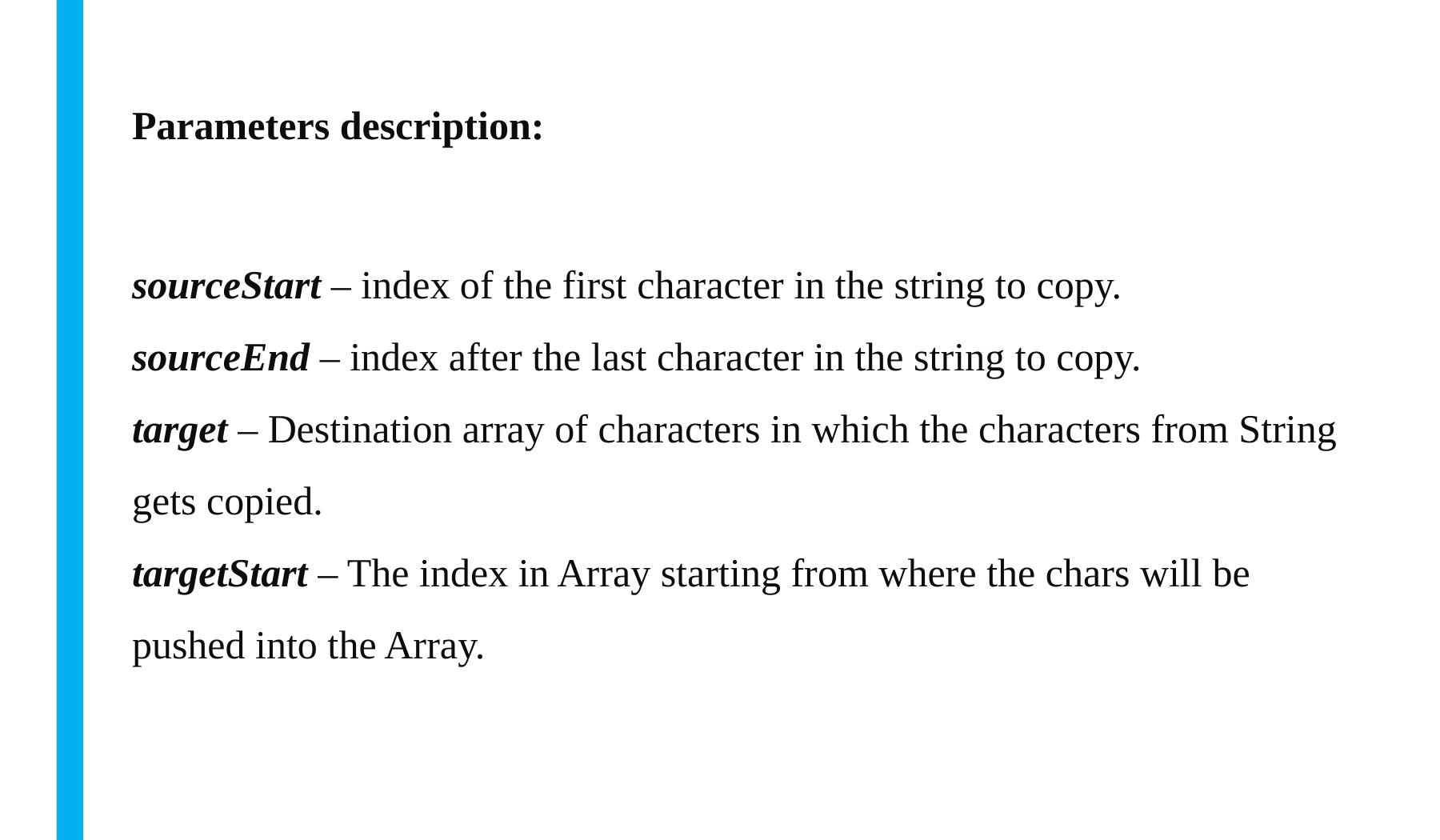

Parameters description:
sourceStart – index of the first character in the string to copy.
sourceEnd – index after the last character in the string to copy.
target – Destination array of characters in which the characters from String gets copied.
targetStart – The index in Array starting from where the chars will be pushed into the Array.